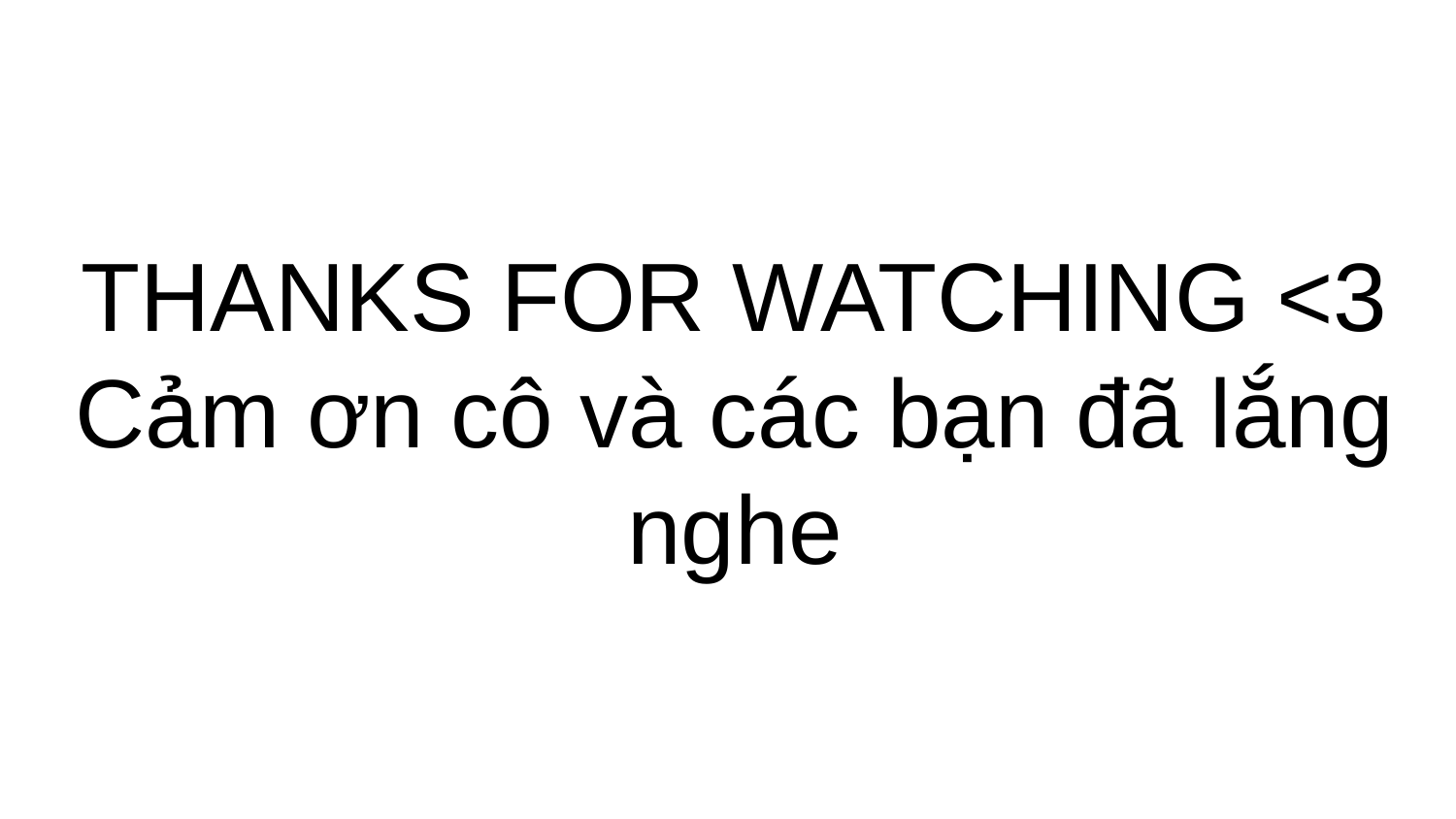

# THANKS FOR WATCHING <3 Cảm ơn cô và các bạn đã lắng nghe